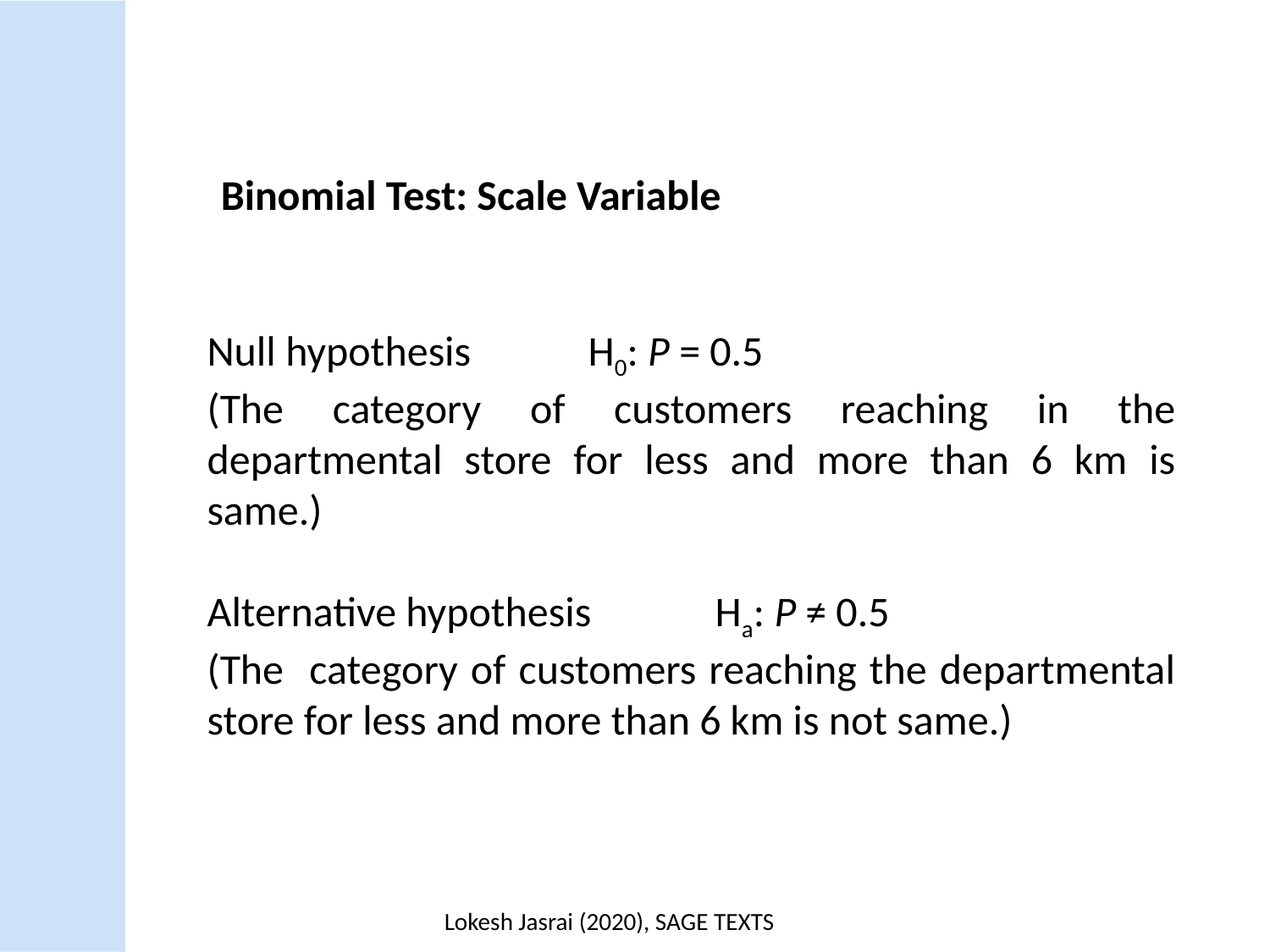

Binomial Test: Scale Variable
Null hypothesis 	H0: P = 0.5
(The category of customers reaching in the departmental store for less and more than 6 km is same.)

Alternative hypothesis 	Ha: P ≠ 0.5
(The  category of customers reaching the departmental store for less and more than 6 km is not same.)
Lokesh Jasrai (2020), SAGE TEXTS